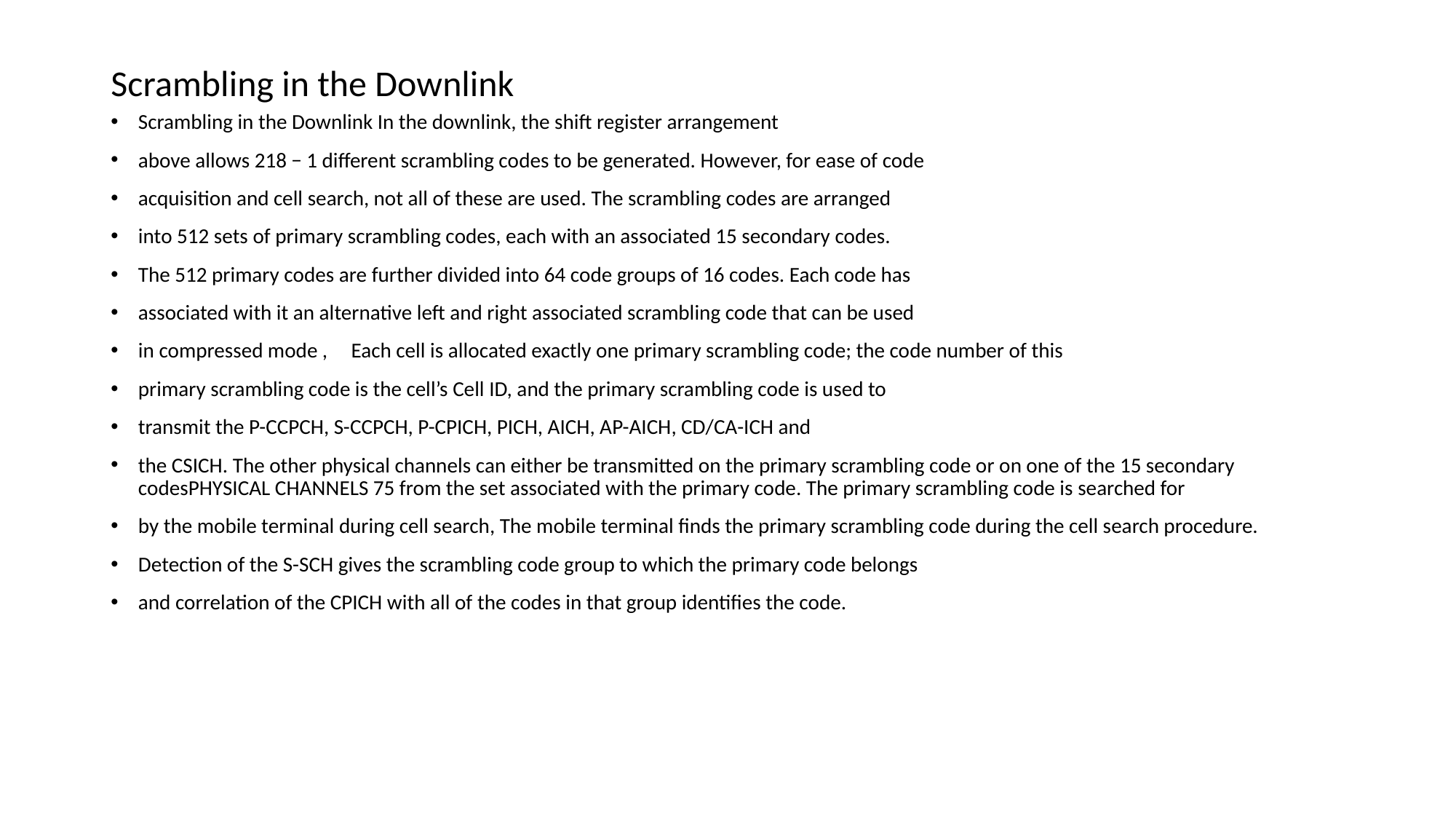

# Scrambling in the Downlink
Scrambling in the Downlink In the downlink, the shift register arrangement
above allows 218 − 1 different scrambling codes to be generated. However, for ease of code
acquisition and cell search, not all of these are used. The scrambling codes are arranged
into 512 sets of primary scrambling codes, each with an associated 15 secondary codes.
The 512 primary codes are further divided into 64 code groups of 16 codes. Each code has
associated with it an alternative left and right associated scrambling code that can be used
in compressed mode ,     Each cell is allocated exactly one primary scrambling code; the code number of this
primary scrambling code is the cell’s Cell ID, and the primary scrambling code is used to
transmit the P-CCPCH, S-CCPCH, P-CPICH, PICH, AICH, AP-AICH, CD/CA-ICH and
the CSICH. The other physical channels can either be transmitted on the primary scrambling code or on one of the 15 secondary codesPHYSICAL CHANNELS 75 from the set associated with the primary code. The primary scrambling code is searched for
by the mobile terminal during cell search, The mobile terminal finds the primary scrambling code during the cell search procedure.
Detection of the S-SCH gives the scrambling code group to which the primary code belongs
and correlation of the CPICH with all of the codes in that group identifies the code.